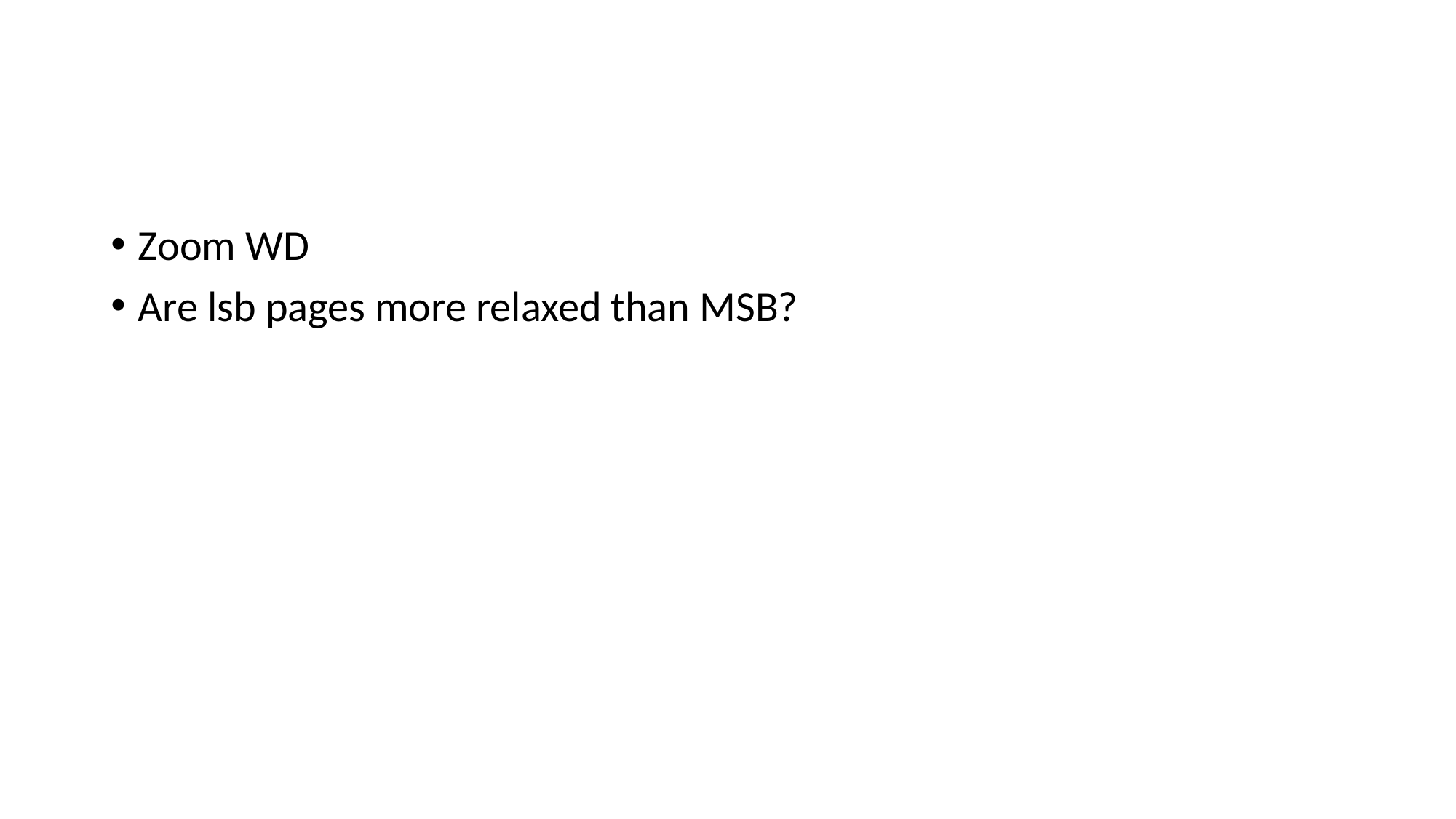

#
Zoom WD
Are lsb pages more relaxed than MSB?